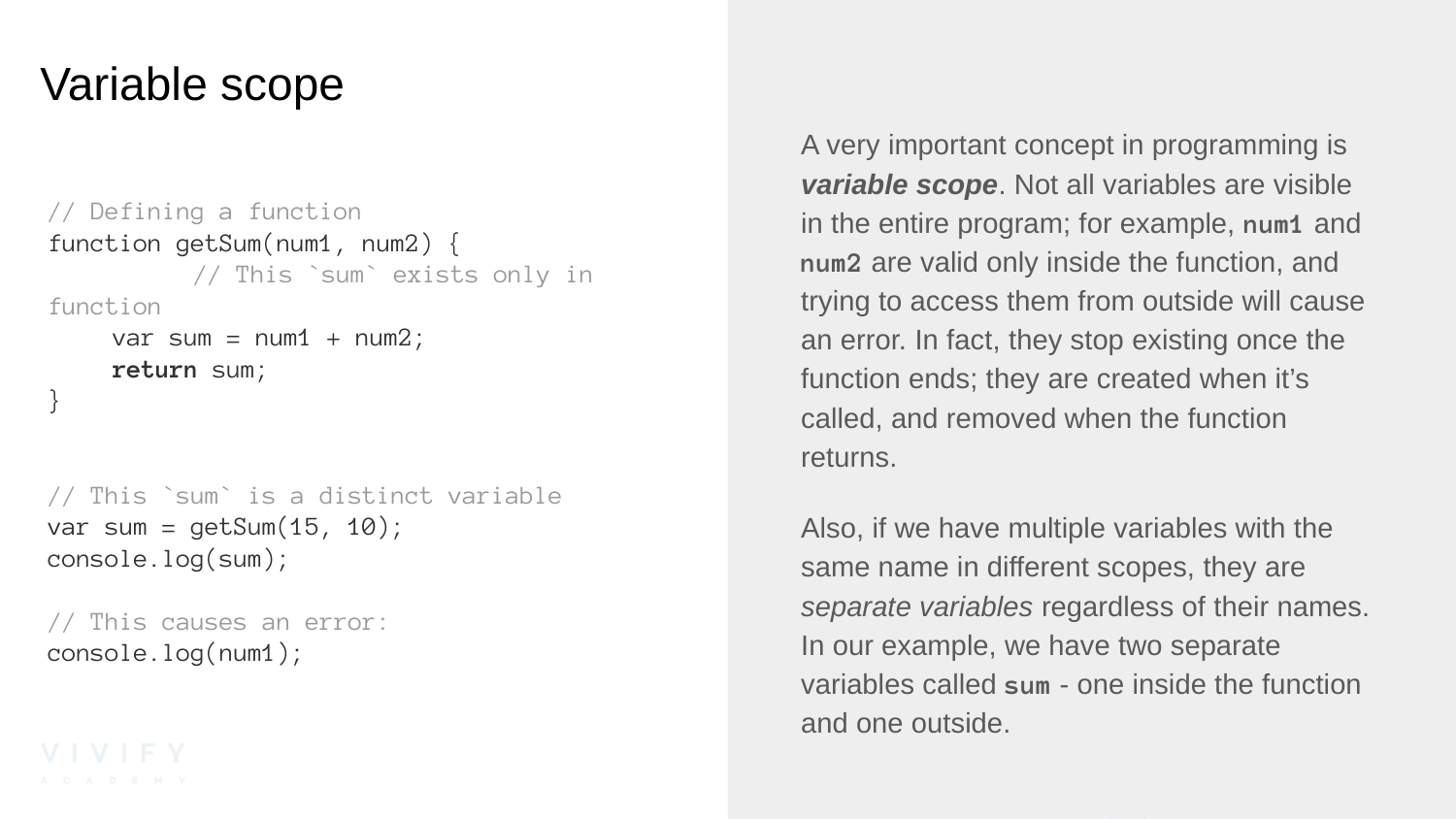

# Variable scope
// Defining a function
function getSum(num1, num2) {
	// This `sum` exists only in function
var sum = num1 + num2;
return sum;
}

// This `sum` is a distinct variable
var sum = getSum(15, 10);
console.log(sum);

// This causes an error:
console.log(num1);
A very important concept in programming is variable scope. Not all variables are visible in the entire program; for example, num1 and num2 are valid only inside the function, and trying to access them from outside will cause an error. In fact, they stop existing once the function ends; they are created when it’s called, and removed when the function returns.
Also, if we have multiple variables with the same name in different scopes, they are separate variables regardless of their names. In our example, we have two separate variables called sum - one inside the function and one outside.